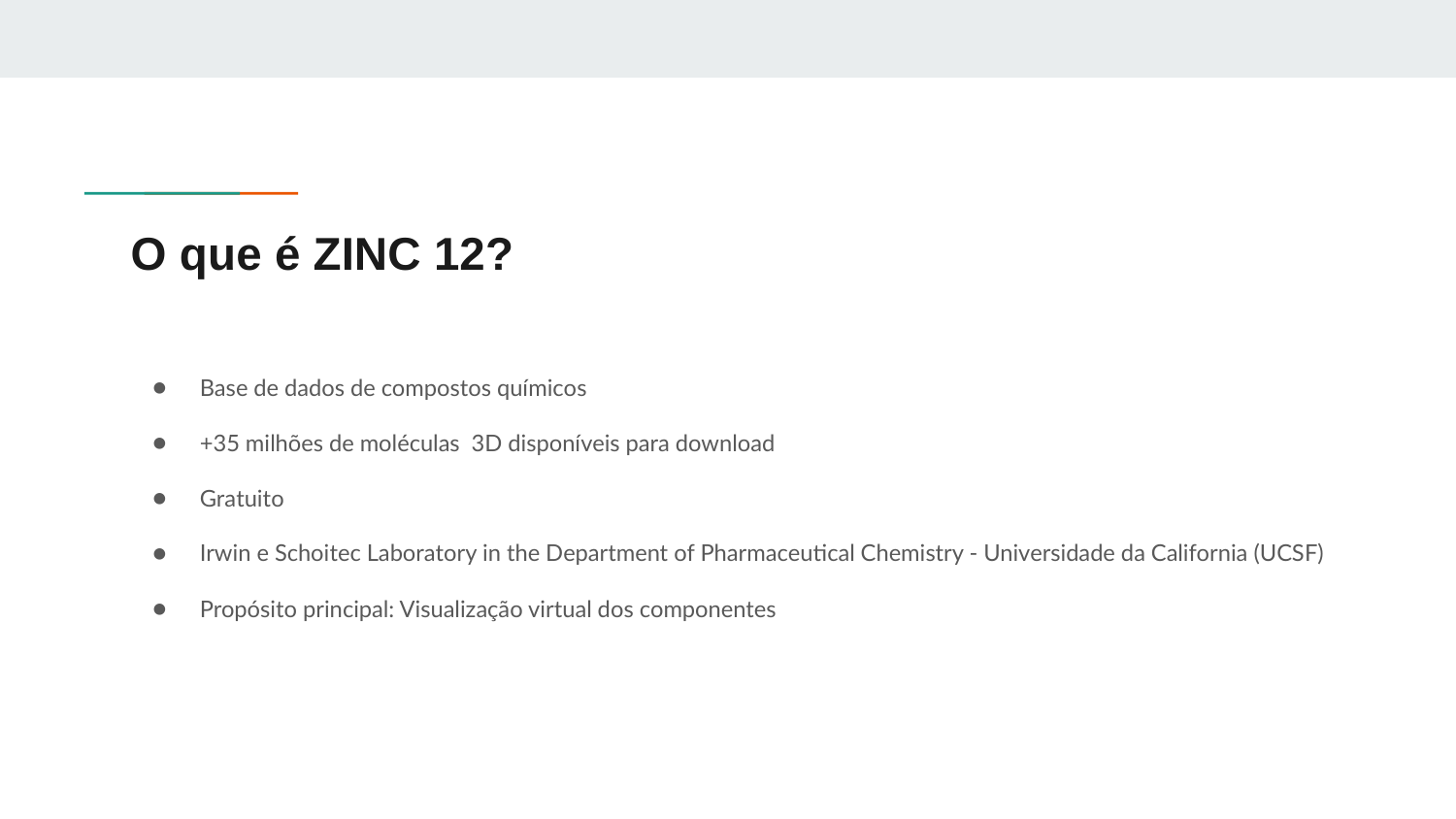

# O que é ZINC 12?
Base de dados de compostos químicos
+35 milhões de moléculas  3D disponíveis para download
Gratuito
Irwin e Schoitec Laboratory in the Department of Pharmaceutical Chemistry - Universidade da California (UCSF)
Propósito principal: Visualização virtual dos componentes